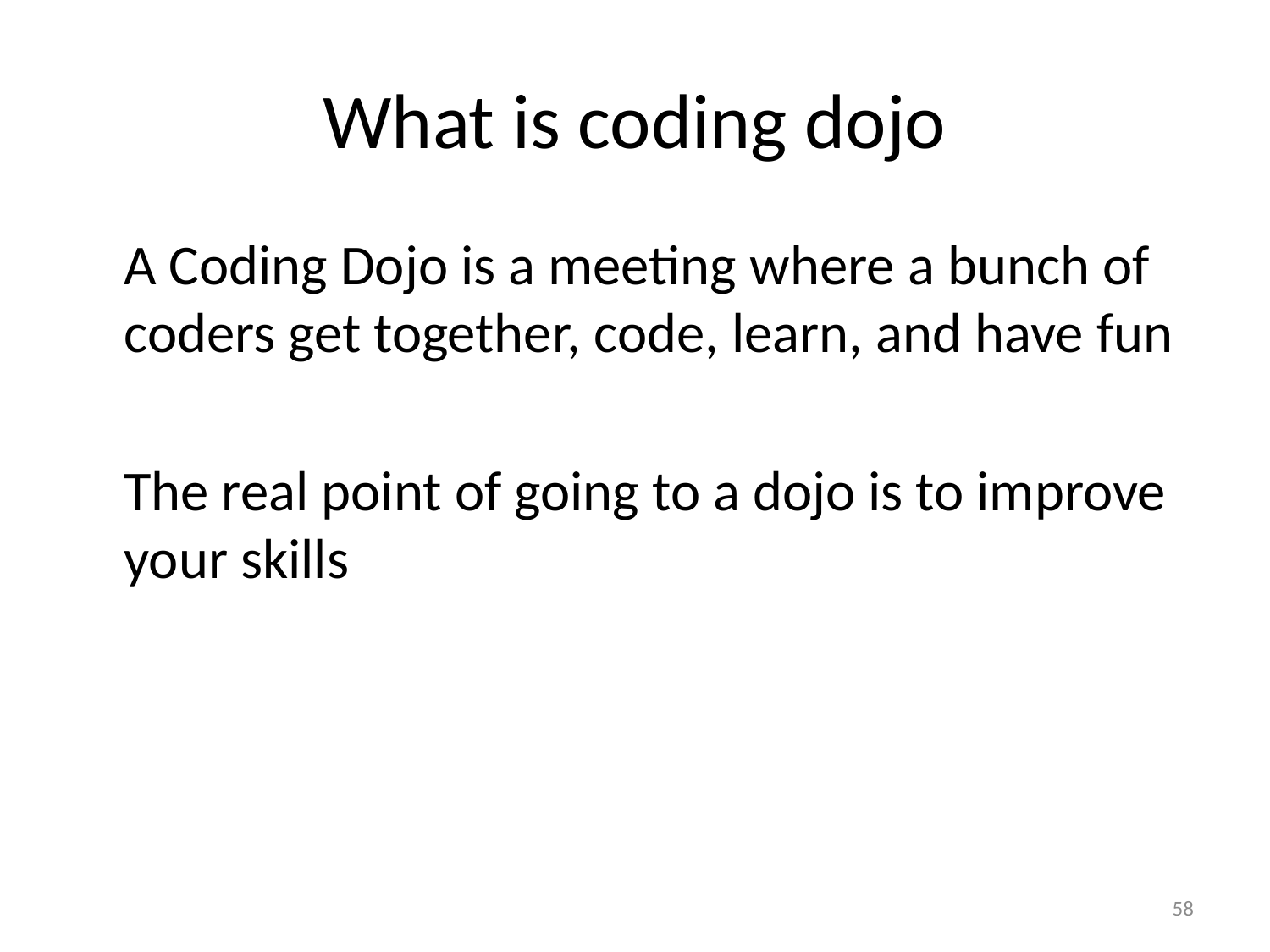

# What is coding dojo
	A Coding Dojo is a meeting where a bunch of coders get together, code, learn, and have fun

	The real point of going to a dojo is to improve your skills
58